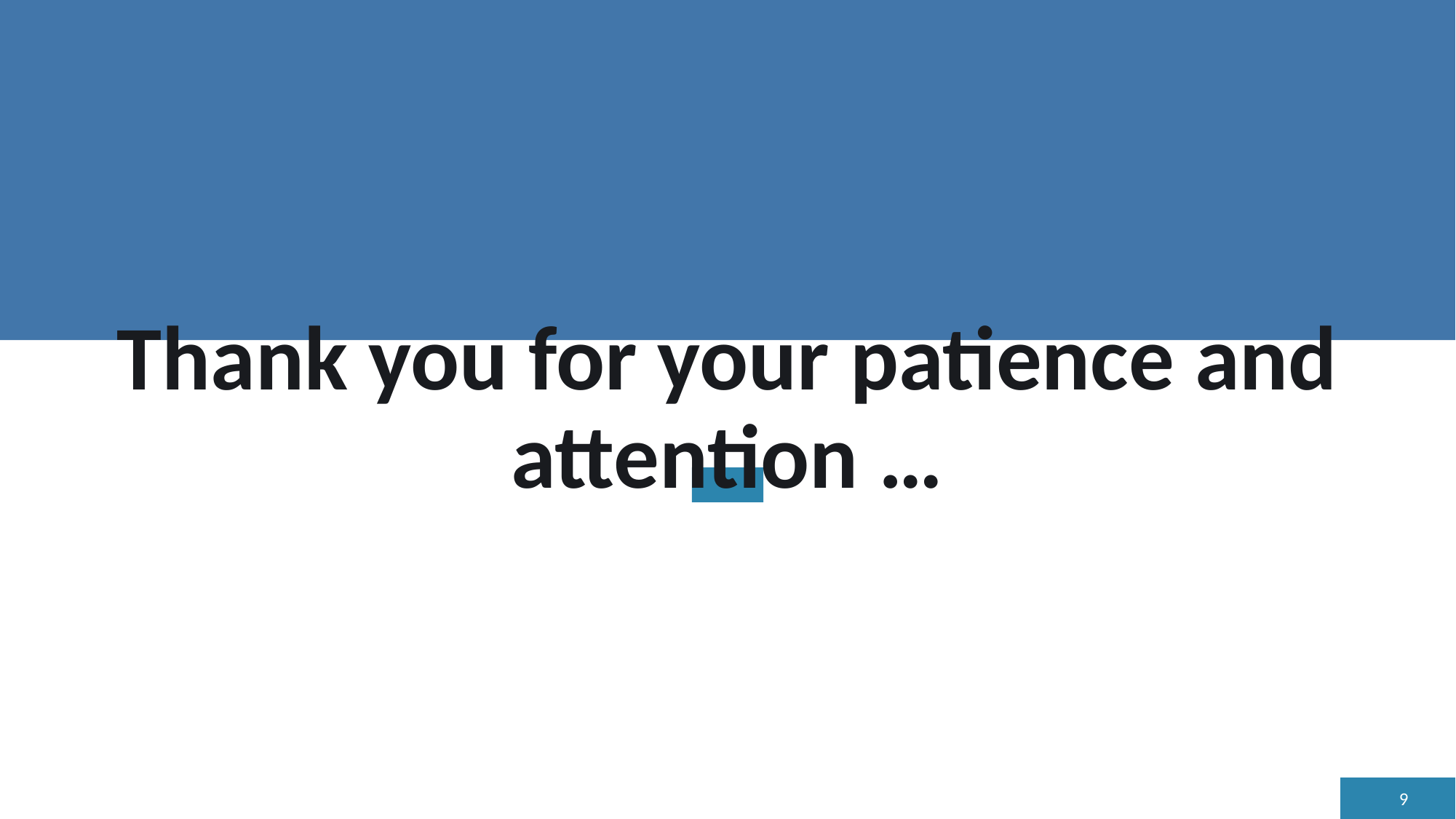

# Thank you for your patience and attention …
9